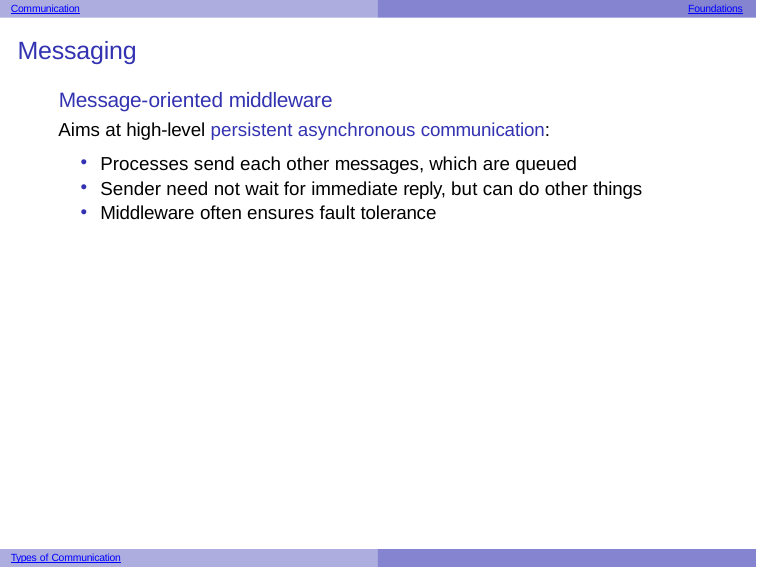

Communication
Foundations
Messaging
Message-oriented middleware
Aims at high-level persistent asynchronous communication:
Processes send each other messages, which are queued
Sender need not wait for immediate reply, but can do other things
Middleware often ensures fault tolerance

Types of Communication